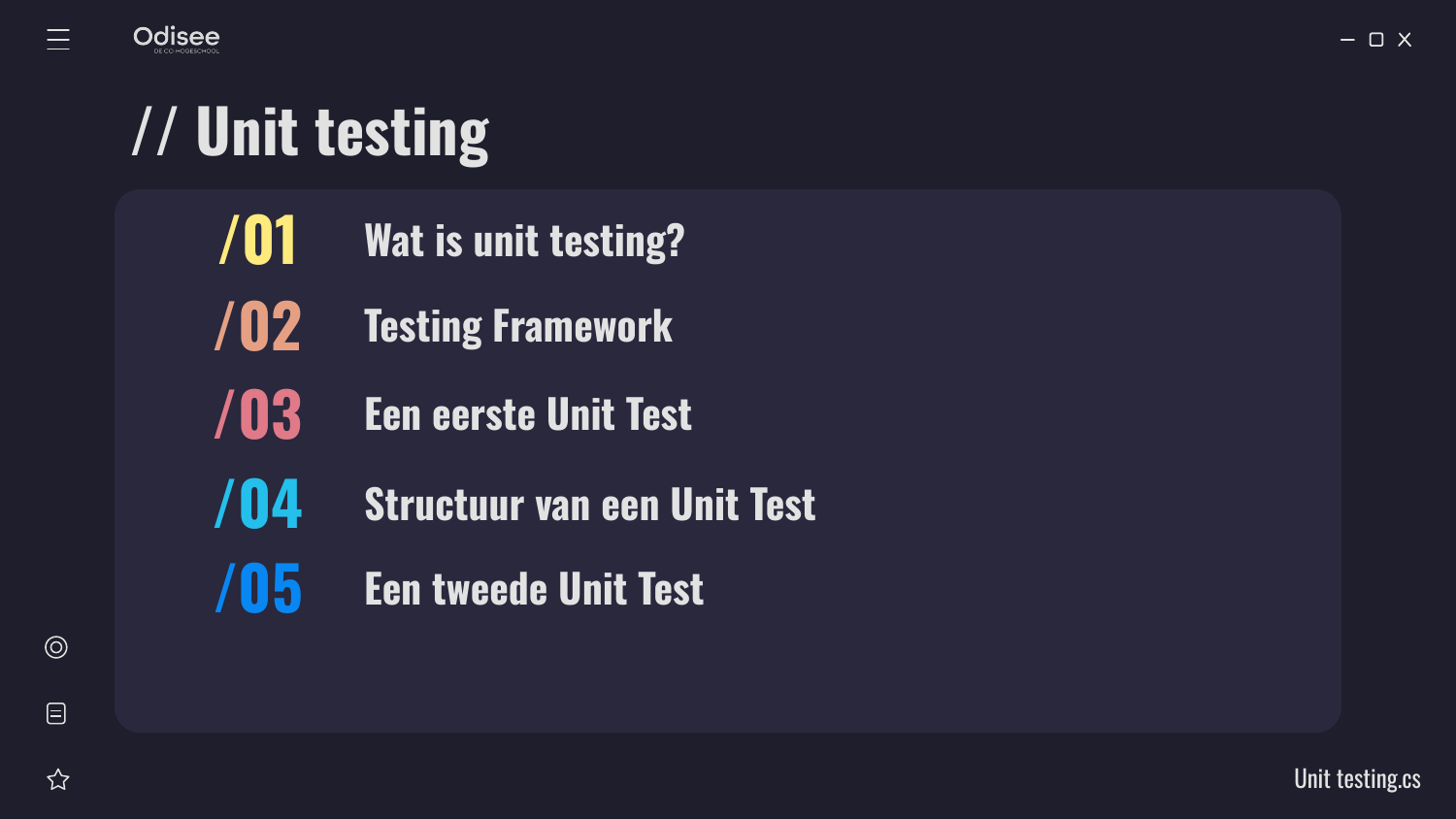

// Unit testing
/01
# Wat is unit testing?
/02
Testing Framework
Een eerste Unit Test
/03
Structuur van een Unit Test
/04
/05
Een tweede Unit Test

Unit testing.cs